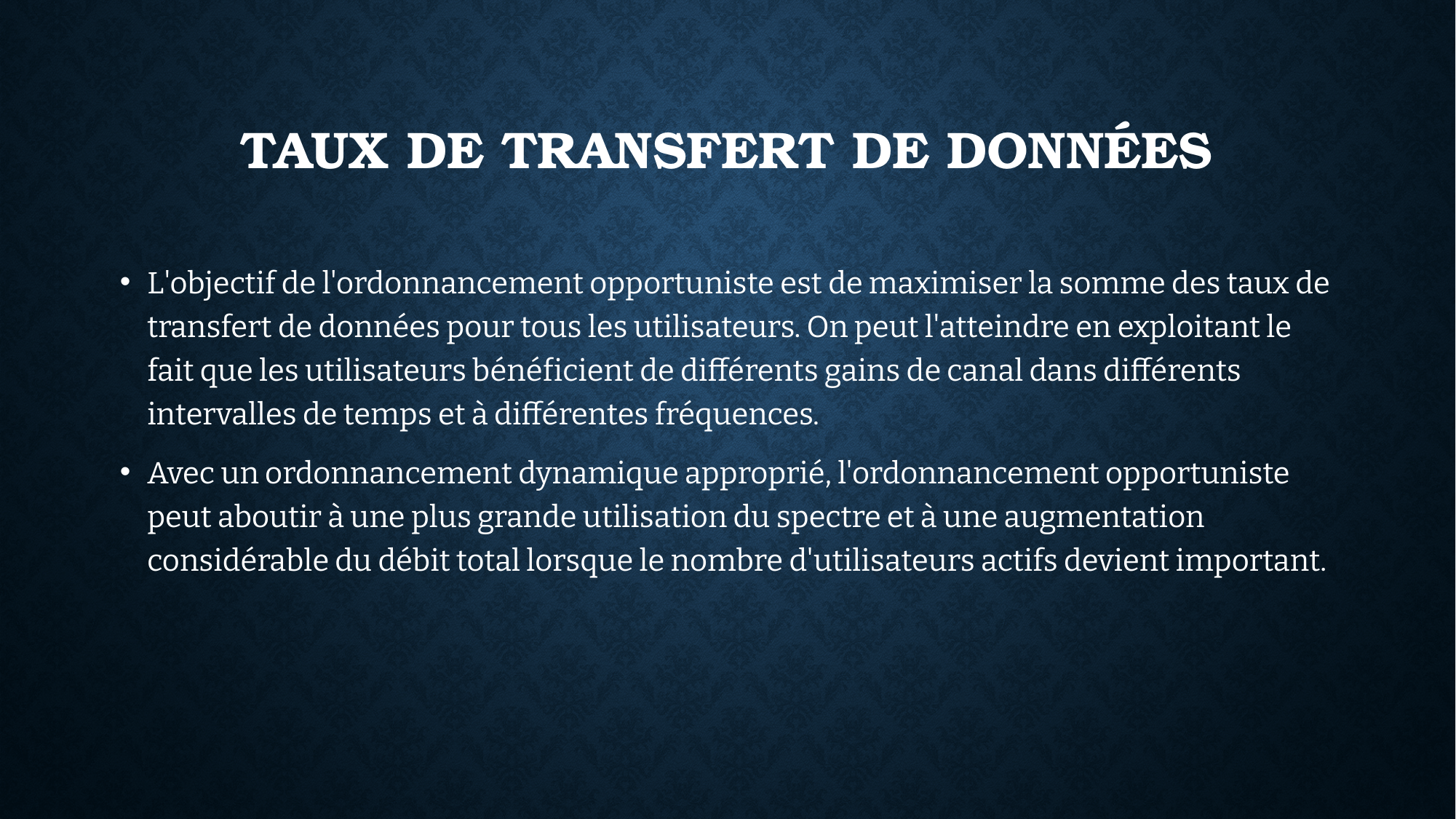

# taux de transfert de données
L'objectif de l'ordonnancement opportuniste est de maximiser la somme des taux de transfert de données pour tous les utilisateurs. On peut l'atteindre en exploitant le fait que les utilisateurs bénéficient de différents gains de canal dans différents intervalles de temps et à différentes fréquences.
Avec un ordonnancement dynamique approprié, l'ordonnancement opportuniste peut aboutir à une plus grande utilisation du spectre et à une augmentation considérable du débit total lorsque le nombre d'utilisateurs actifs devient important.